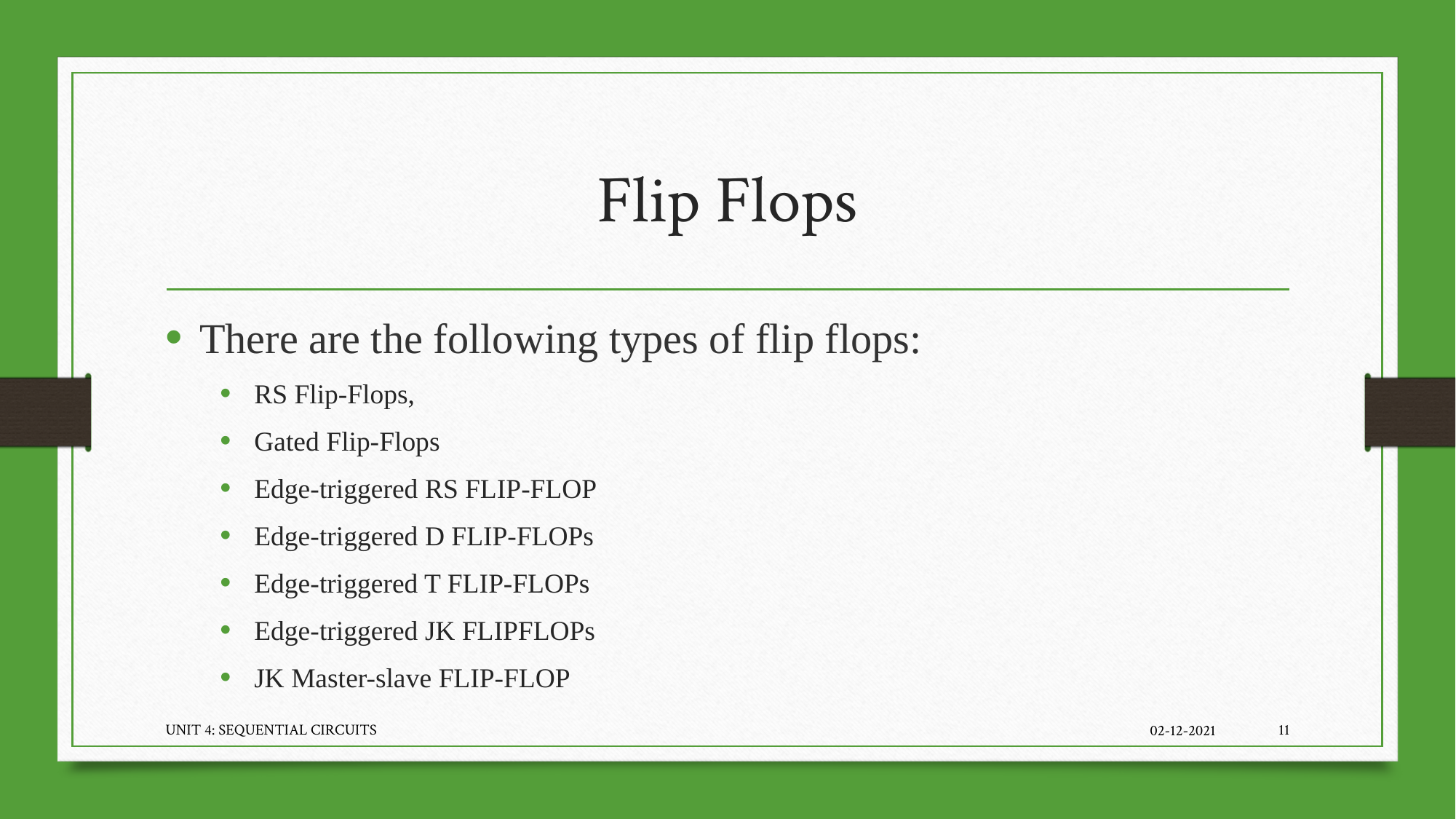

# Flip Flops
There are the following types of flip flops:
RS Flip-Flops,
Gated Flip-Flops
Edge-triggered RS FLIP-FLOP
Edge-triggered D FLIP-FLOPs
Edge-triggered T FLIP-FLOPs
Edge-triggered JK FLIPFLOPs
JK Master-slave FLIP-FLOP
UNIT 4: SEQUENTIAL CIRCUITS
02-12-2021
11